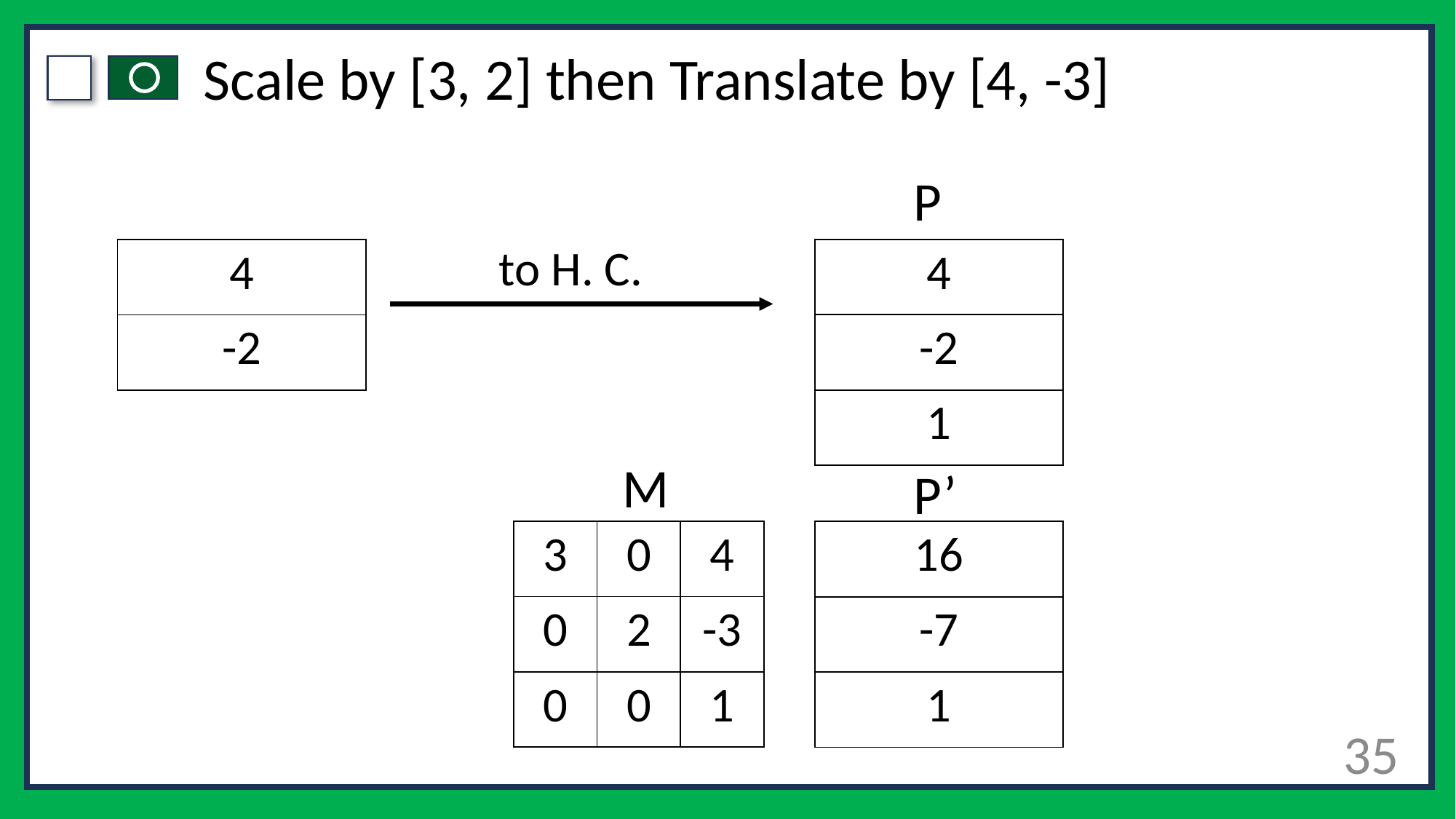

# Scale by [3, 2] then Translate by [4, -3]
P
to H. C.
| 4 |
| --- |
| -2 |
| 1 |
| 4 |
| --- |
| -2 |
M
P’
| 3 | 0 | 4 |
| --- | --- | --- |
| 0 | 2 | -3 |
| 0 | 0 | 1 |
| 16 |
| --- |
| -7 |
| 1 |
35